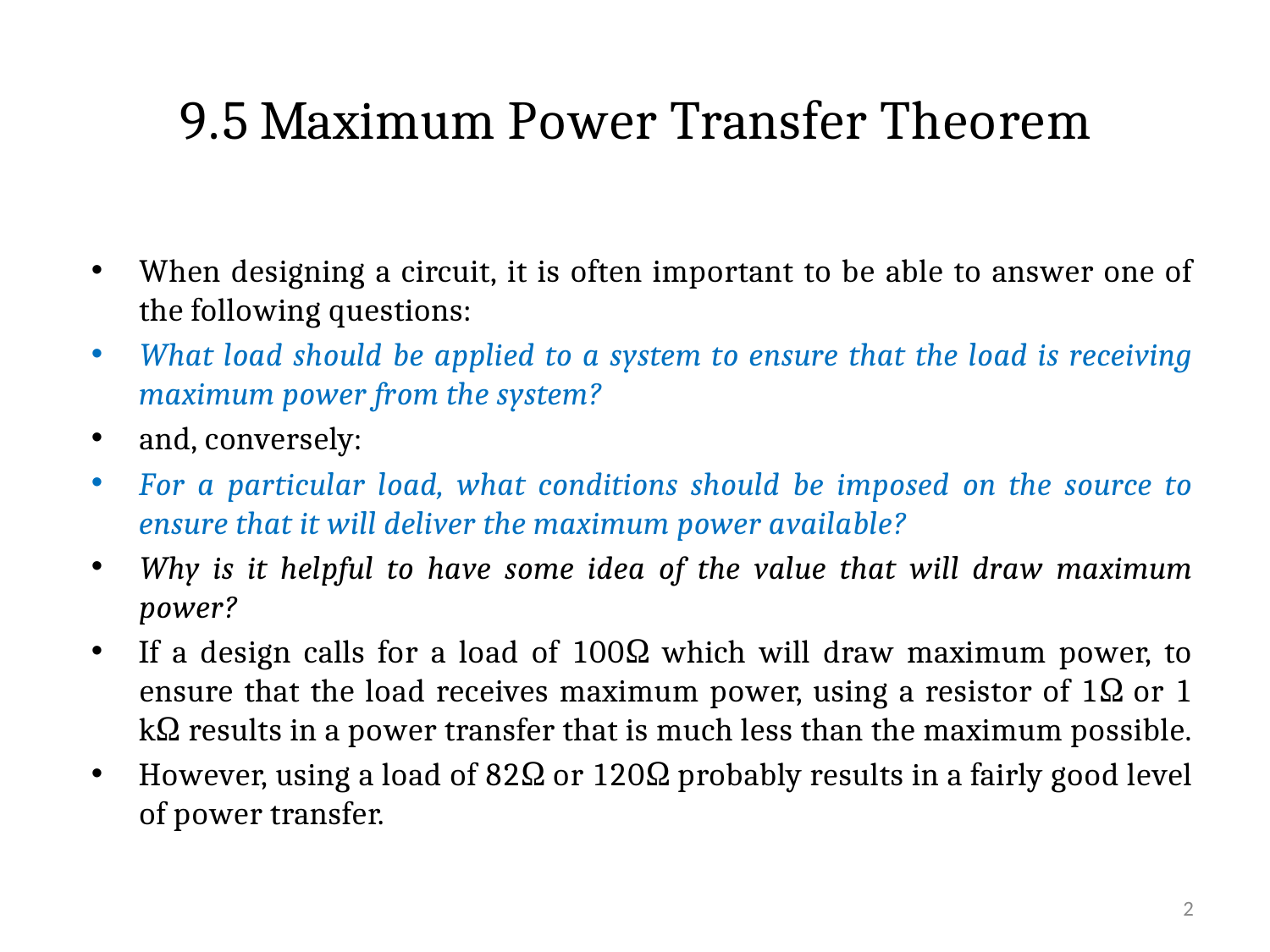

# 9.5 Maximum Power Transfer Theorem
When designing a circuit, it is often important to be able to answer one of the following questions:
What load should be applied to a system to ensure that the load is receiving maximum power from the system?
and, conversely:
For a particular load, what conditions should be imposed on the source to ensure that it will deliver the maximum power available?
Why is it helpful to have some idea of the value that will draw maximum power?
If a design calls for a load of 100Ω which will draw maximum power, to ensure that the load receives maximum power, using a resistor of 1Ω or 1 kΩ results in a power transfer that is much less than the maximum possible.
However, using a load of 82Ω or 120Ω probably results in a fairly good level of power transfer.
2